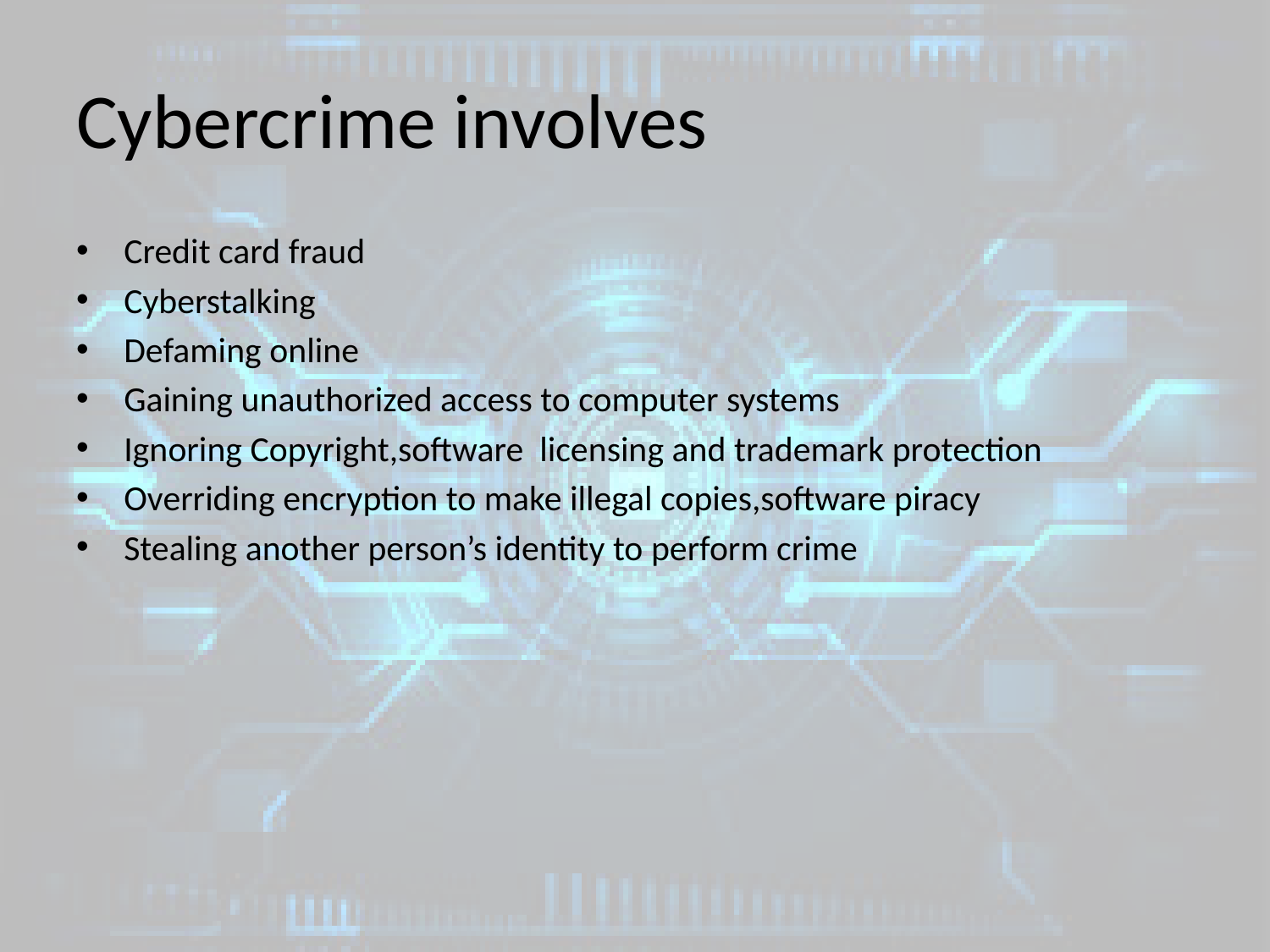

# Cybercrime involves
Credit card fraud
Cyberstalking
Defaming online
Gaining unauthorized access to computer systems
Ignoring Copyright,software  licensing and trademark protection
Overriding encryption to make illegal copies,software piracy
Stealing another person’s identity to perform crime